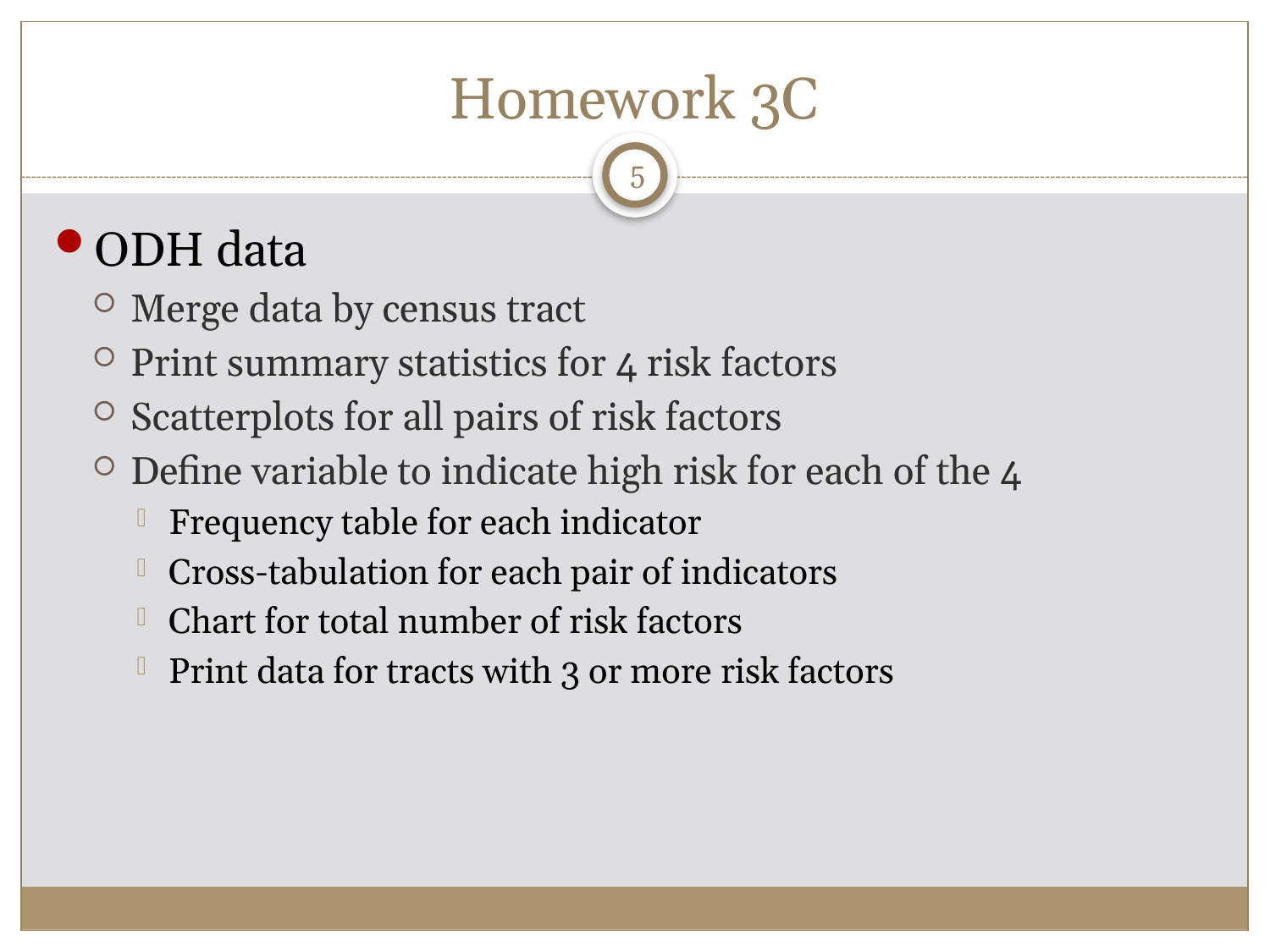

# Homework 3C
5
ODH data
Merge data by census tract
Print summary statistics for 4 risk factors
Scatterplots for all pairs of risk factors
Define variable to indicate high risk for each of the 4
Frequency table for each indicator
Cross-tabulation for each pair of indicators
Chart for total number of risk factors
Print data for tracts with 3 or more risk factors